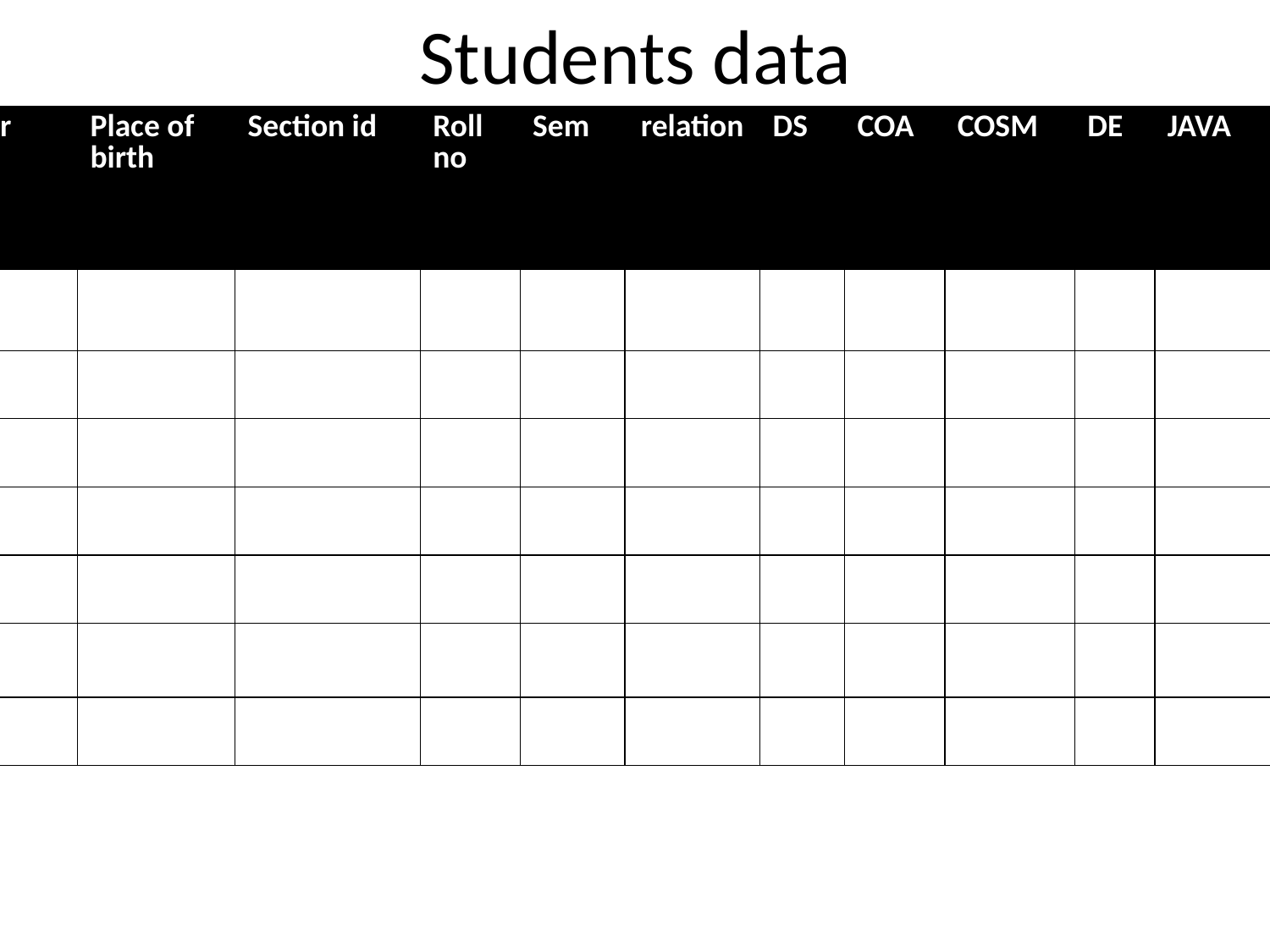

# Students data
| Name | gender | Place of birth | Section id | Roll no | Sem | relation | DS | COA | COSM | DE | JAVA | Parents college satisfaction | class |
| --- | --- | --- | --- | --- | --- | --- | --- | --- | --- | --- | --- | --- | --- |
|  |  |  |  |  |  |  |  |  |  |  |  |  |  |
|  |  |  |  |  |  |  |  |  |  |  |  |  |  |
|  |  |  |  |  |  |  |  |  |  |  |  |  |  |
|  |  |  |  |  |  |  |  |  |  |  |  |  |  |
|  |  |  |  |  |  |  |  |  |  |  |  |  |  |
|  |  |  |  |  |  |  |  |  |  |  |  |  |  |
|  |  |  |  |  |  |  |  |  |  |  |  |  |  |